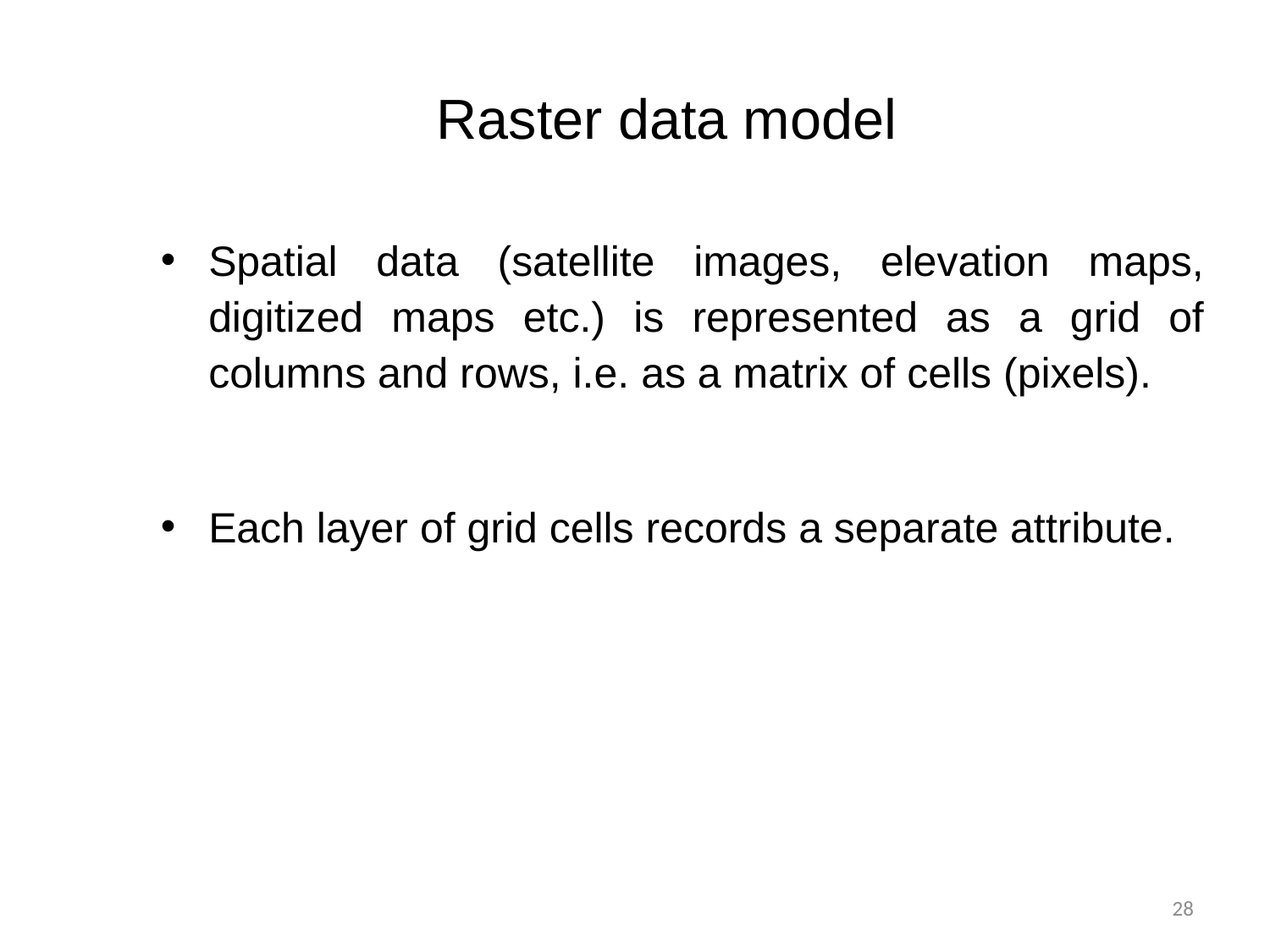

# Raster data model
Spatial data (satellite images, elevation maps, digitized maps etc.) is represented as a grid of columns and rows, i.e. as a matrix of cells (pixels).

Each layer of grid cells records a separate attribute.

28